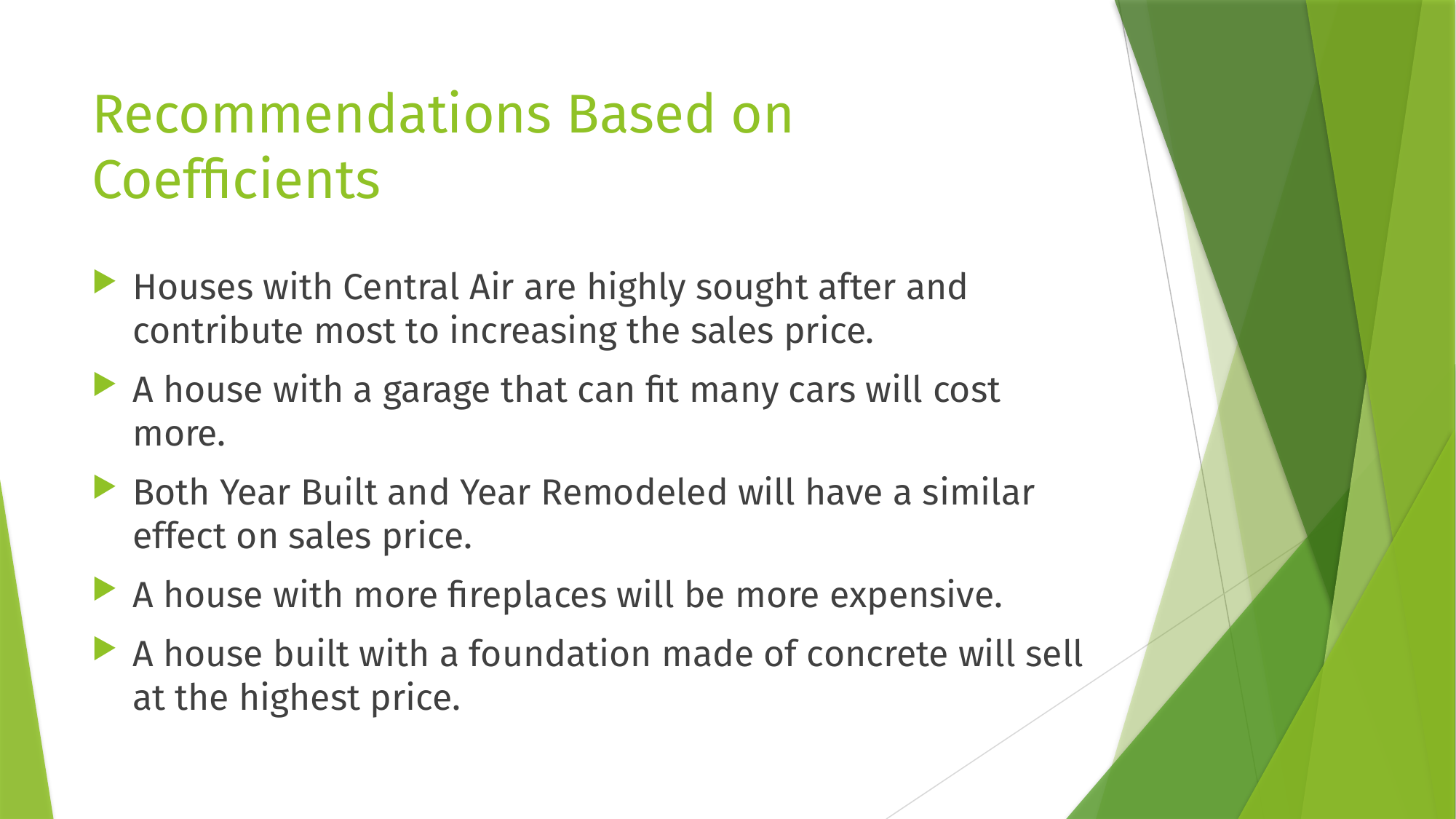

# Recommendations Based on Coefficients
Houses with Central Air are highly sought after and contribute most to increasing the sales price.
A house with a garage that can fit many cars will cost more.
Both Year Built and Year Remodeled will have a similar effect on sales price.
A house with more fireplaces will be more expensive.
A house built with a foundation made of concrete will sell at the highest price.